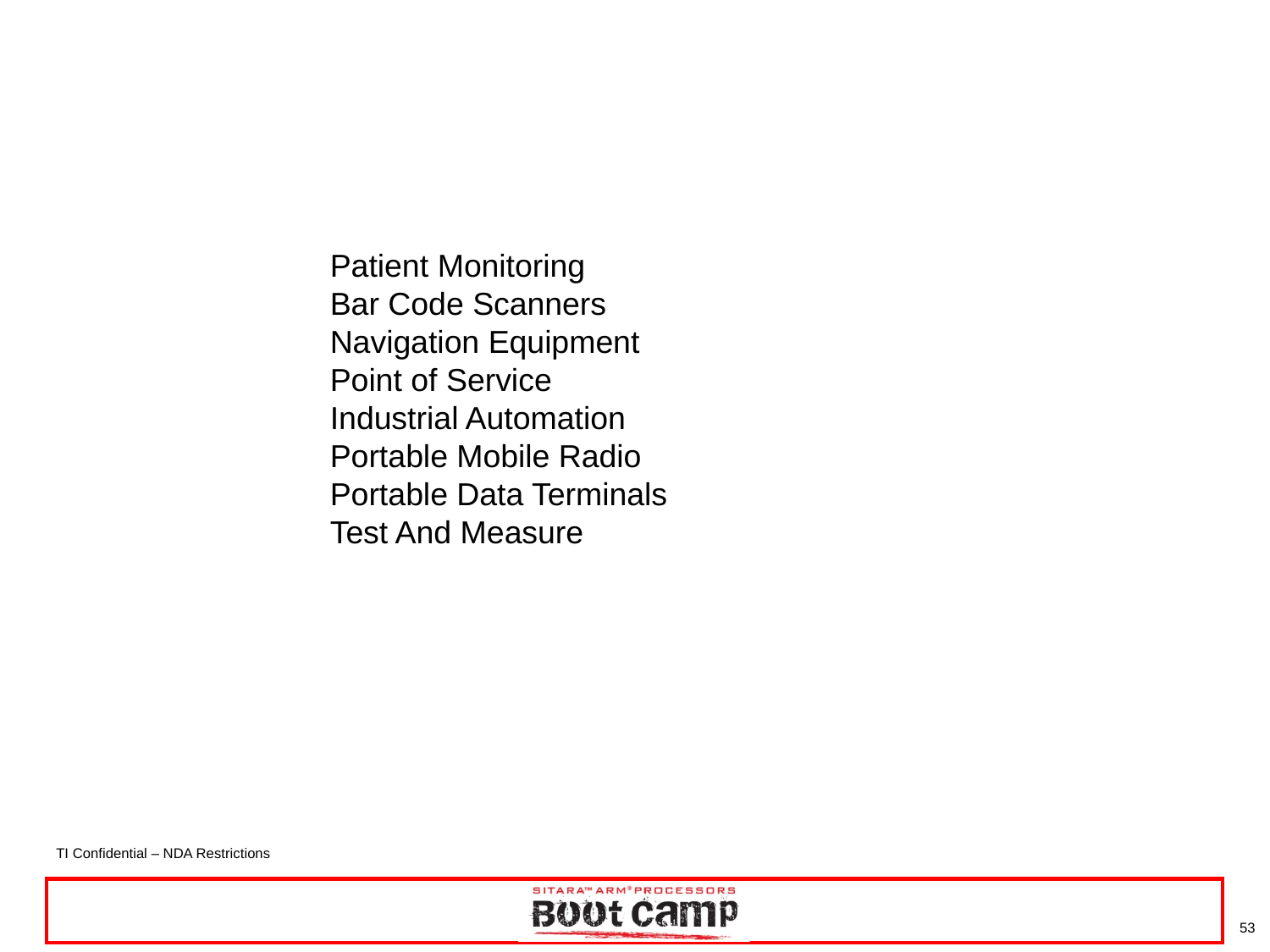

Patient Monitoring
Bar Code Scanners
Navigation Equipment
Point of Service
Industrial Automation
Portable Mobile Radio
Portable Data Terminals
Test And Measure